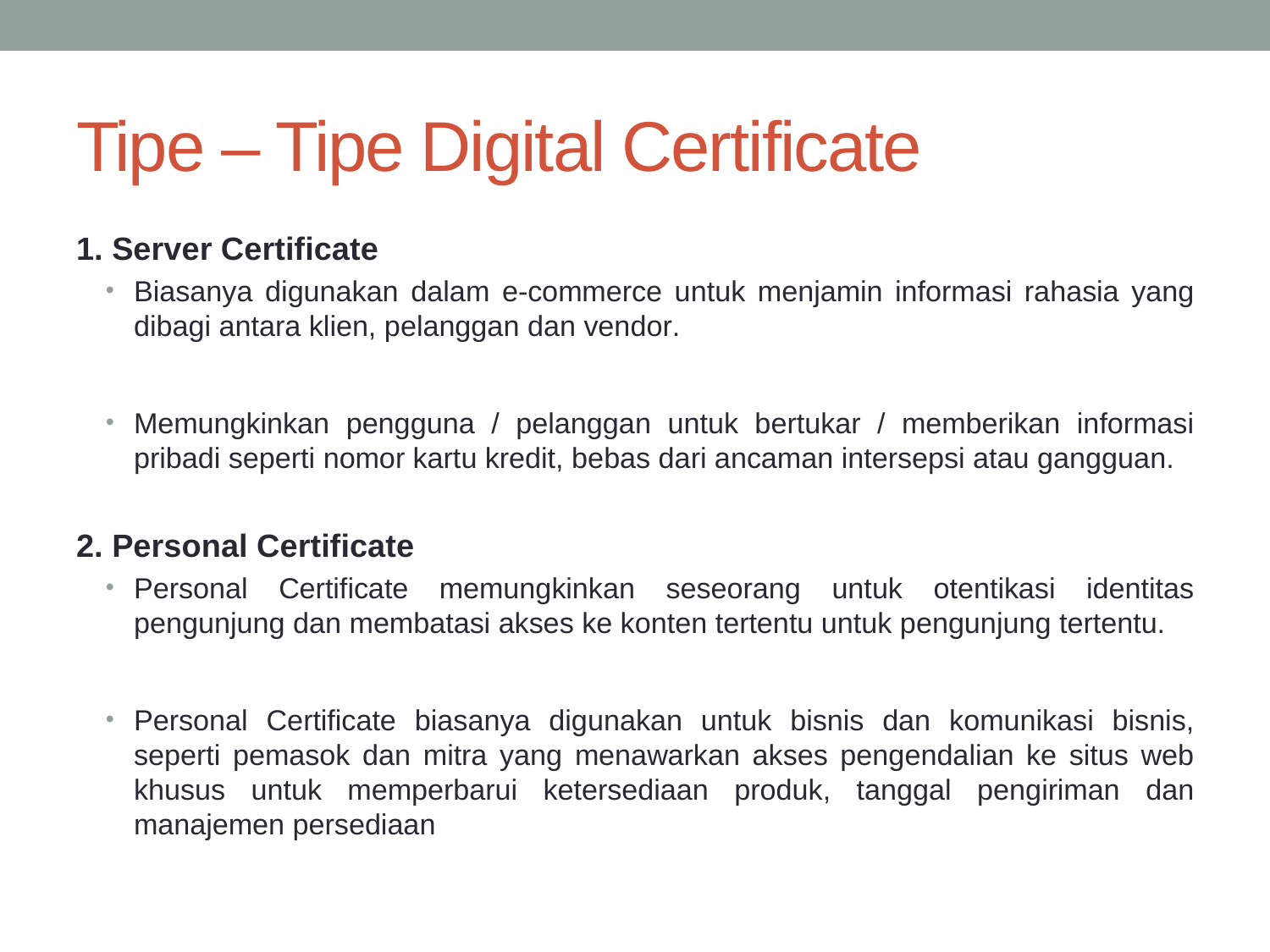

# Tipe – Tipe Digital Certificate
1. Server Certificate
Biasanya digunakan dalam e-commerce untuk menjamin informasi rahasia yang dibagi antara klien, pelanggan dan vendor.

Memungkinkan pengguna / pelanggan untuk bertukar / memberikan informasi pribadi seperti nomor kartu kredit, bebas dari ancaman intersepsi atau gangguan.

2. Personal Certificate
Personal Certificate memungkinkan seseorang untuk otentikasi identitas pengunjung dan membatasi akses ke konten tertentu untuk pengunjung tertentu.

Personal Certificate biasanya digunakan untuk bisnis dan komunikasi bisnis, seperti pemasok dan mitra yang menawarkan akses pengendalian ke situs web khusus untuk memperbarui ketersediaan produk, tanggal pengiriman dan manajemen persediaan